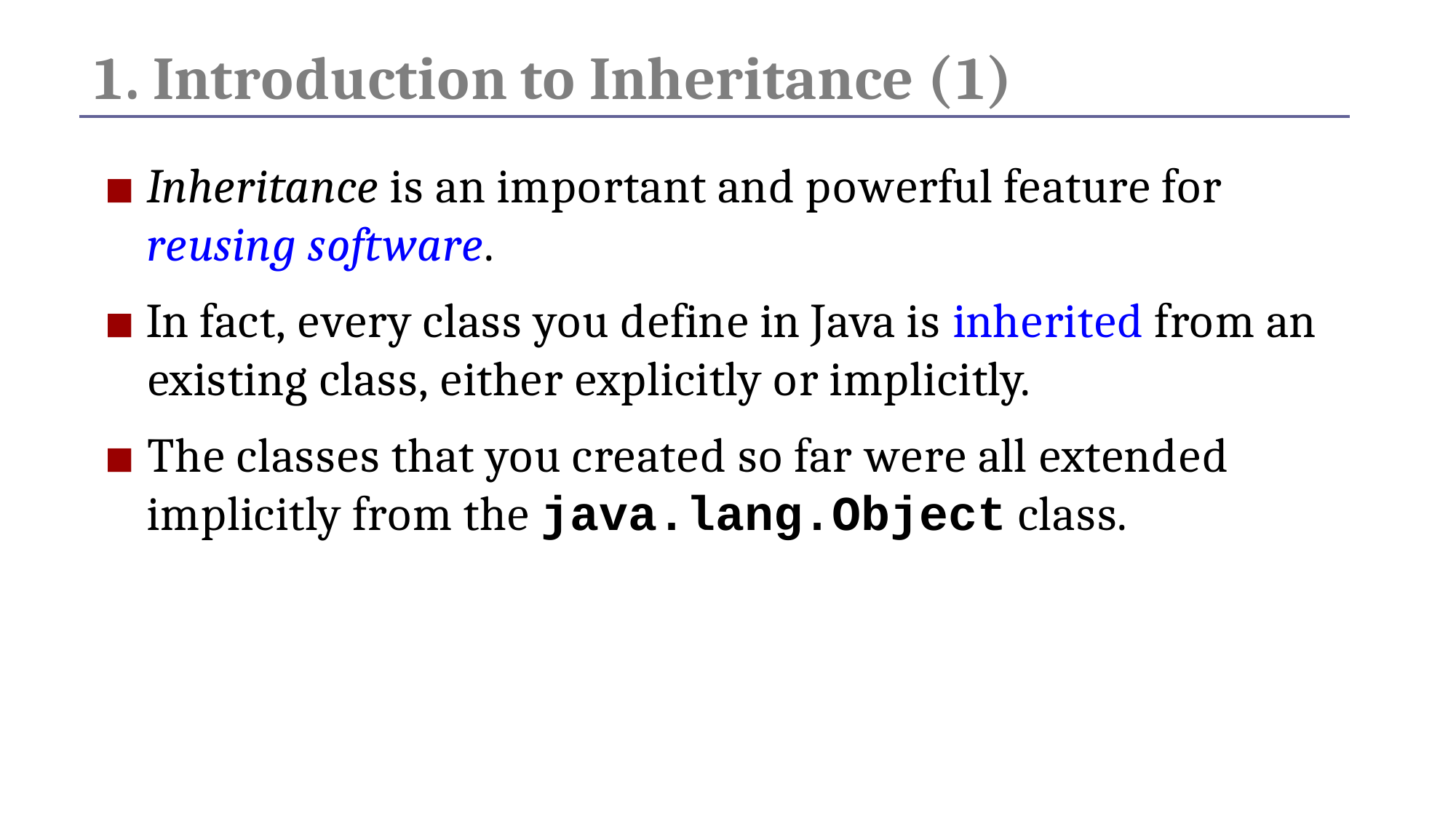

# 1. Introduction to Inheritance (1)
Inheritance is an important and powerful feature for reusing software.
In fact, every class you define in Java is inherited from an existing class, either explicitly or implicitly.
The classes that you created so far were all extended implicitly from the java.lang.Object class.